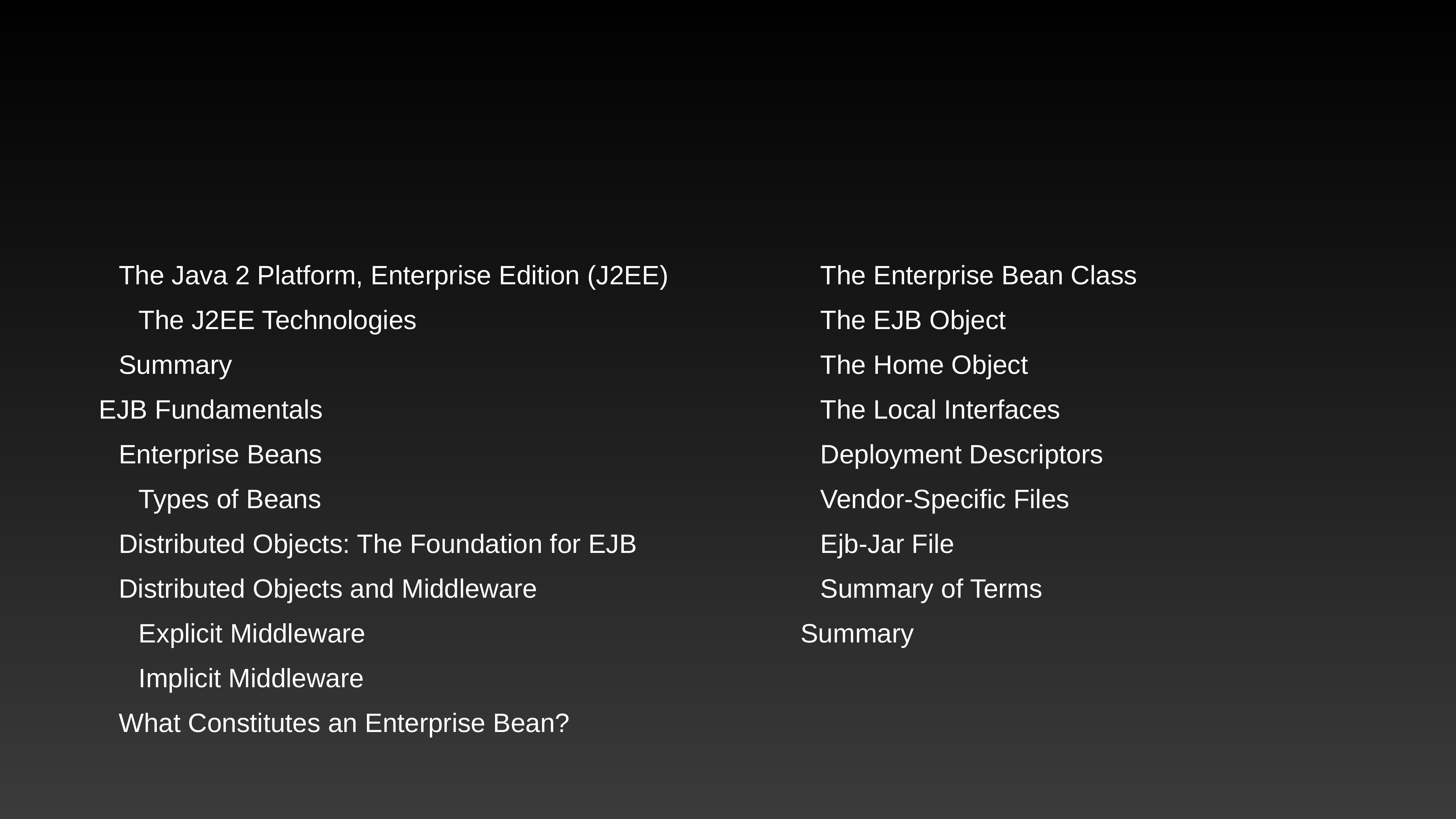

The Java 2 Platform, Enterprise Edition (J2EE)
The J2EE Technologies
Summary
EJB Fundamentals
Enterprise Beans
Types of Beans
Distributed Objects: The Foundation for EJB
Distributed Objects and Middleware
Explicit Middleware
Implicit Middleware
What Constitutes an Enterprise Bean?
The Enterprise Bean Class
The EJB Object
The Home Object
The Local Interfaces
Deployment Descriptors
Vendor-Specific Files
Ejb-Jar File
Summary of Terms
Summary